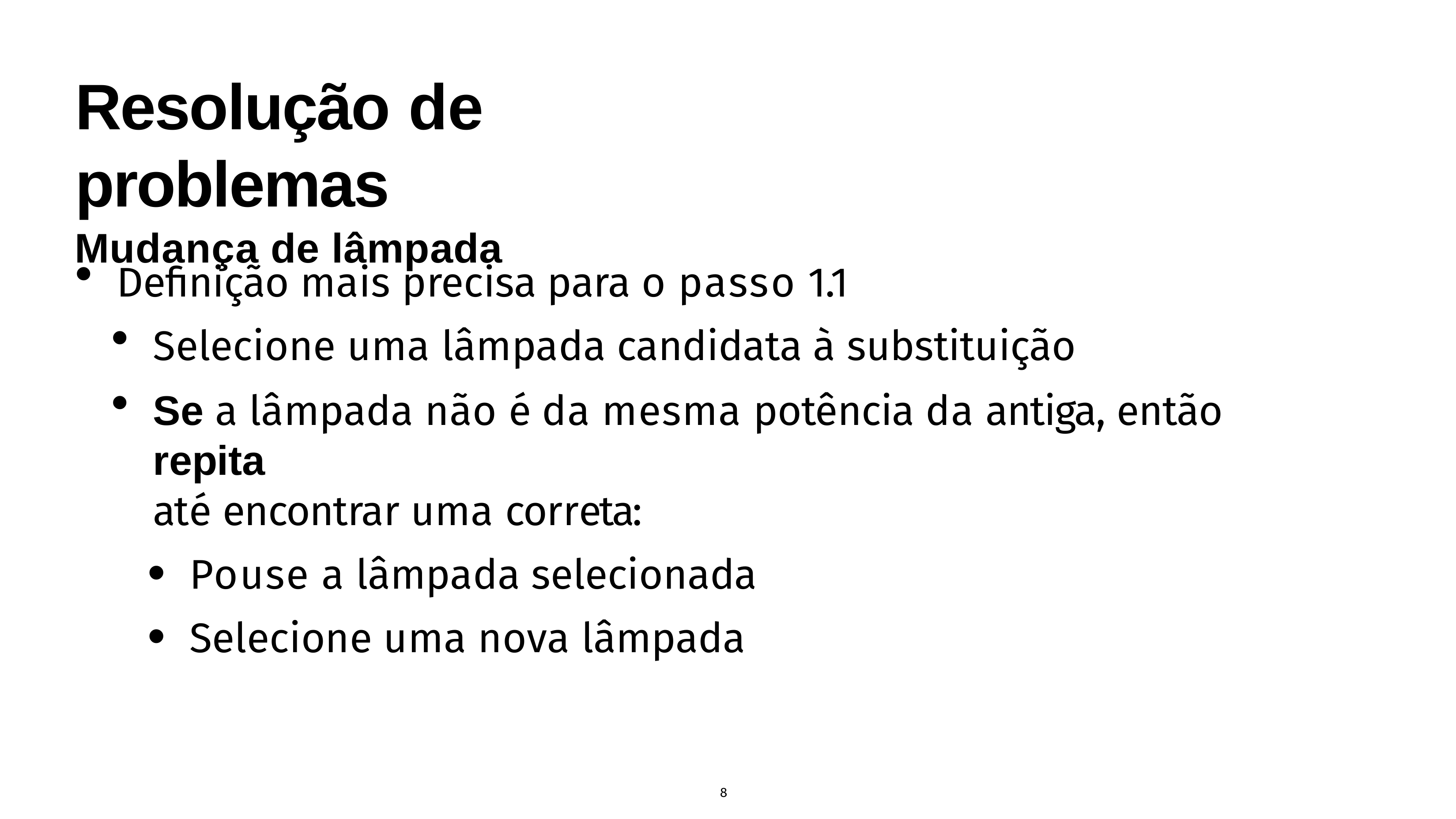

# Resolução de problemas
Mudança de lâmpada
Definição mais precisa para o passo 1.1
Selecione uma lâmpada candidata à substituição
Se a lâmpada não é da mesma potência da antiga, então repita
até encontrar uma correta:
Pouse a lâmpada selecionada
Selecione uma nova lâmpada
8